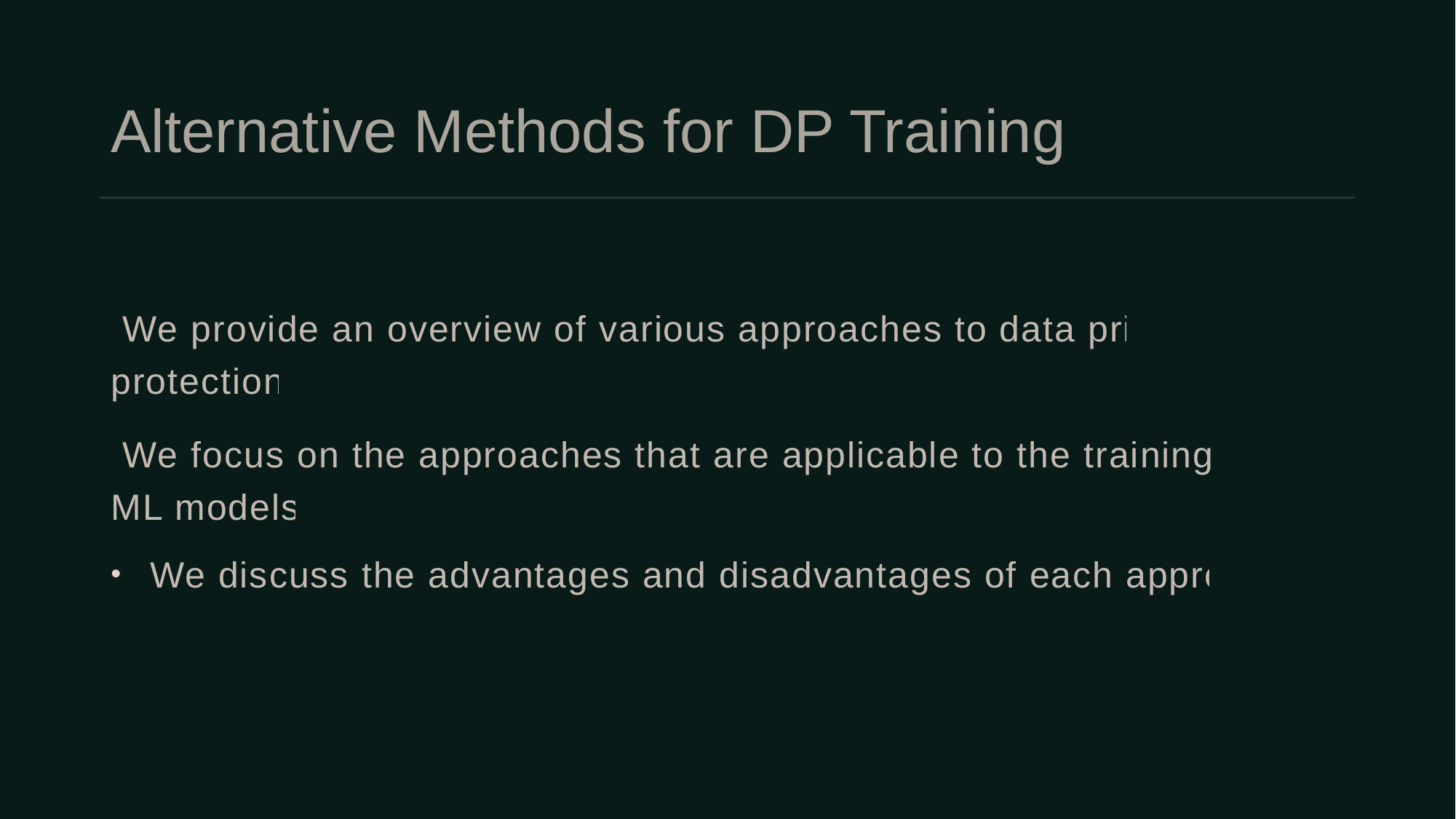

# Alternative Methods for DP Training
 We provide an overview of various approaches to data privacy protection.
 We focus on the approaches that are applicable to the training of the ML models.
 We discuss the advantages and disadvantages of each approach.